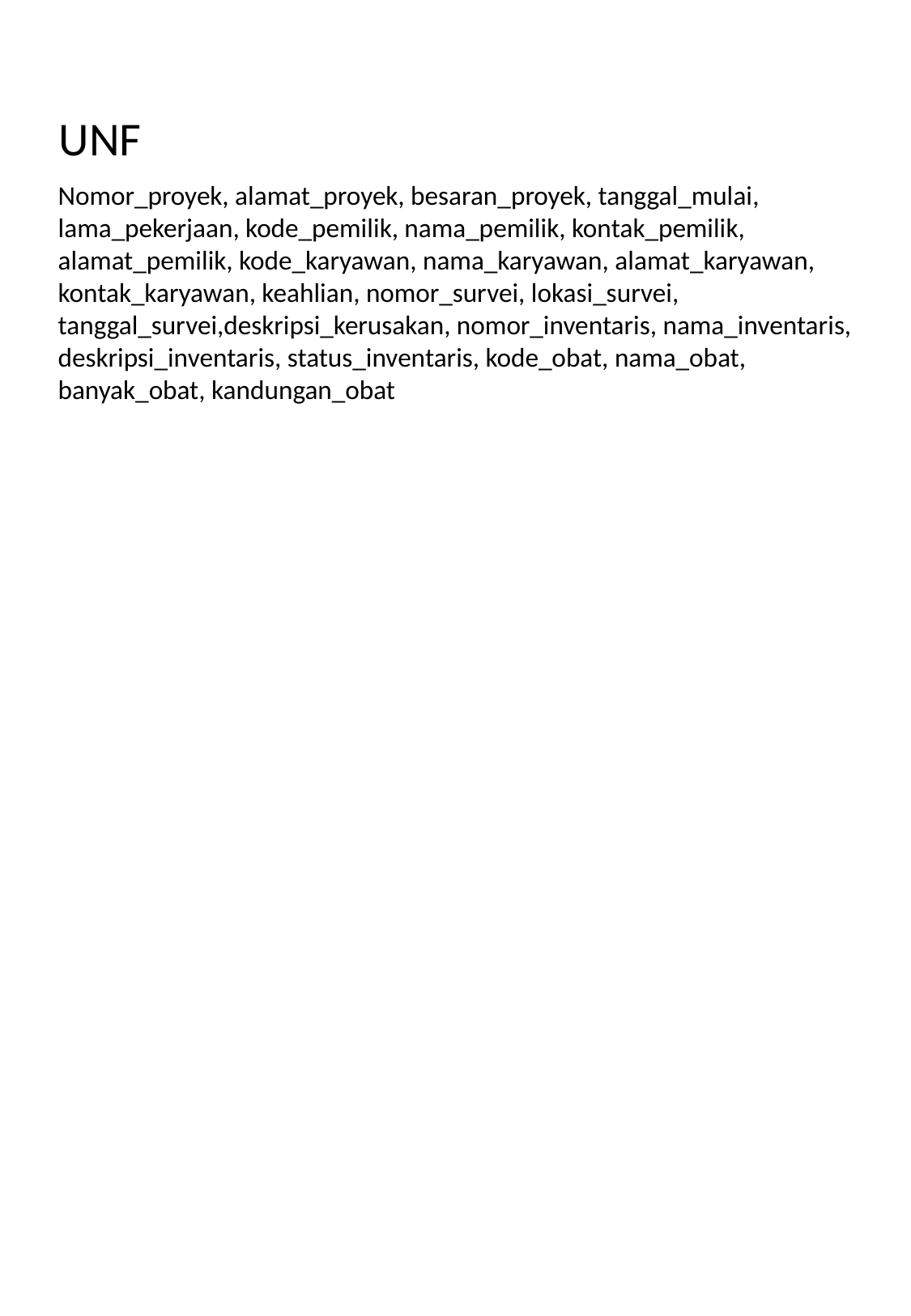

UNF
Nomor_proyek, alamat_proyek, besaran_proyek, tanggal_mulai, lama_pekerjaan, kode_pemilik, nama_pemilik, kontak_pemilik, alamat_pemilik, kode_karyawan, nama_karyawan, alamat_karyawan, kontak_karyawan, keahlian, nomor_survei, lokasi_survei, tanggal_survei,deskripsi_kerusakan, nomor_inventaris, nama_inventaris, deskripsi_inventaris, status_inventaris, kode_obat, nama_obat, banyak_obat, kandungan_obat